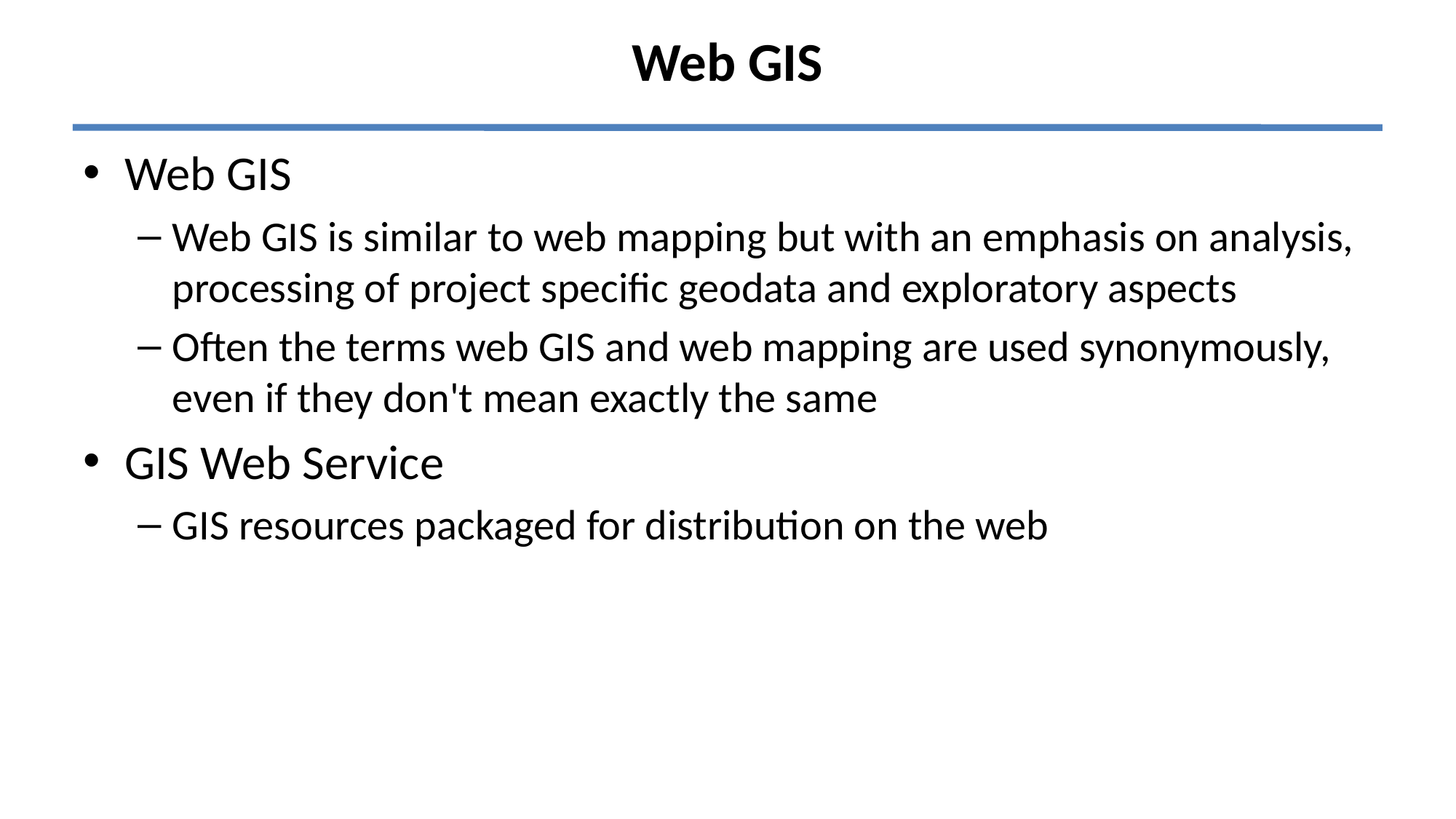

# Web GIS
Web GIS
Web GIS is similar to web mapping but with an emphasis on analysis, processing of project specific geodata and exploratory aspects
Often the terms web GIS and web mapping are used synonymously, even if they don't mean exactly the same
GIS Web Service
GIS resources packaged for distribution on the web